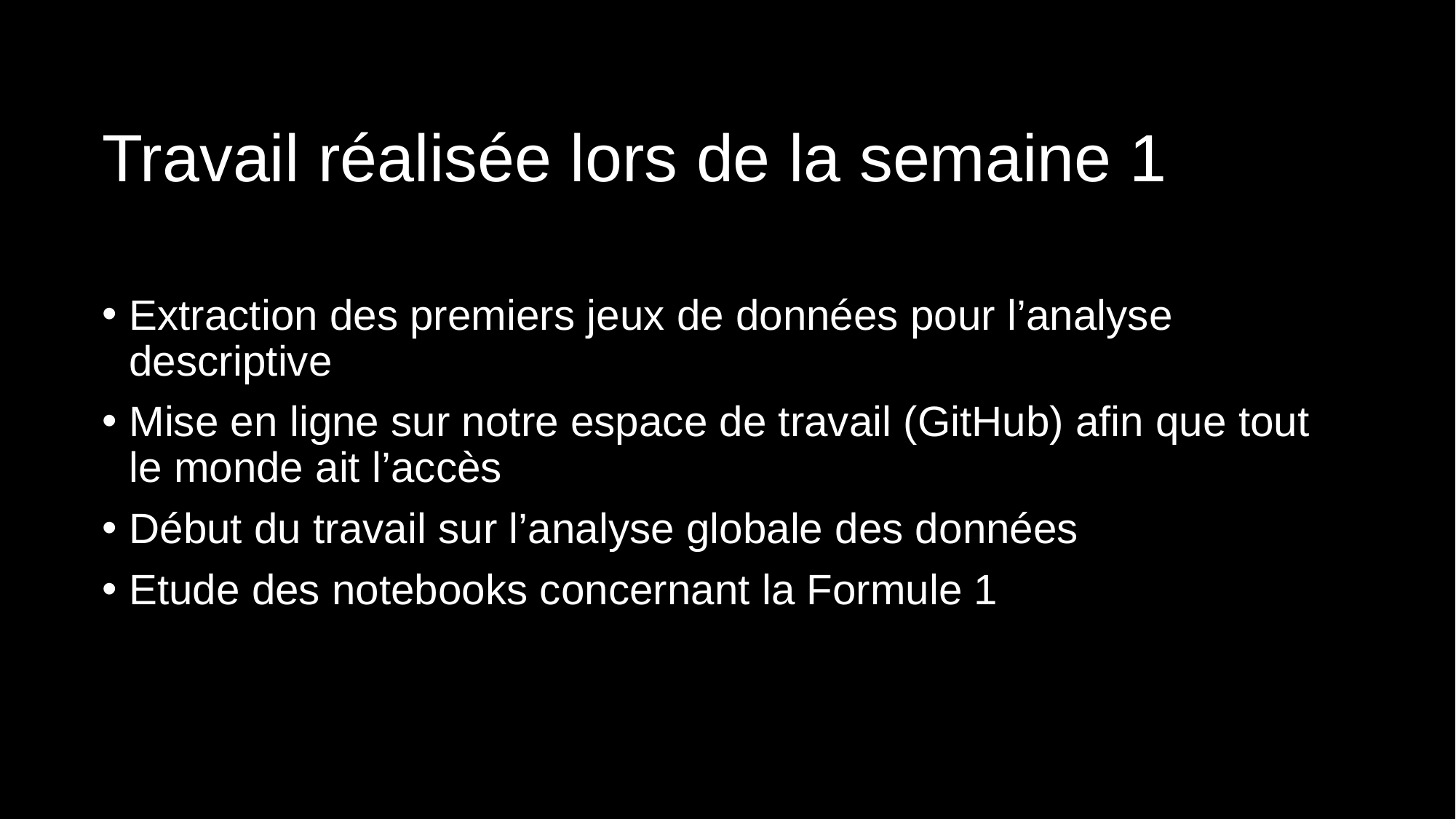

# Travail réalisée lors de la semaine 1
Extraction des premiers jeux de données pour l’analyse descriptive
Mise en ligne sur notre espace de travail (GitHub) afin que tout le monde ait l’accès
Début du travail sur l’analyse globale des données
Etude des notebooks concernant la Formule 1